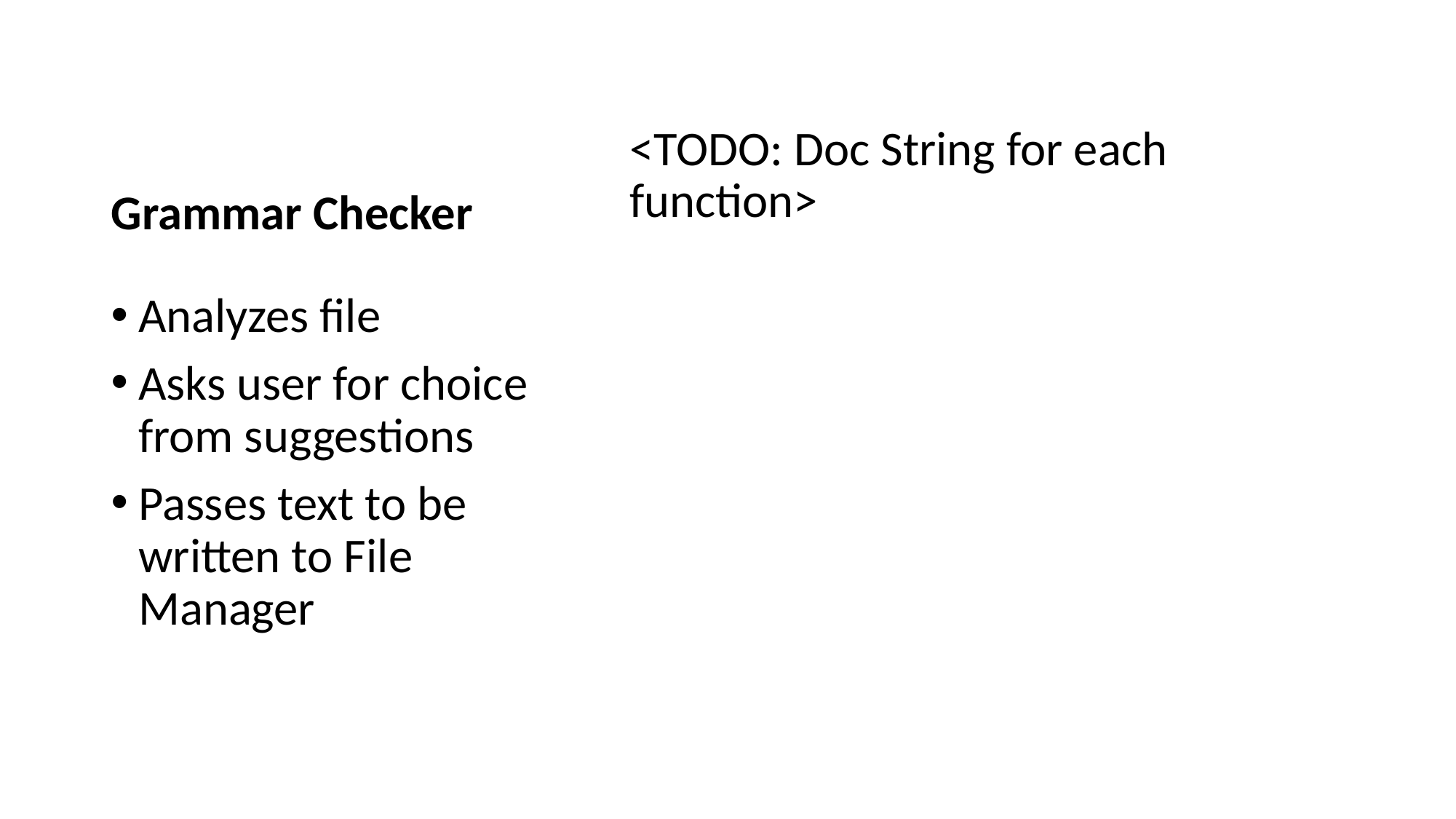

# Grammar Checker
<TODO: Doc String for each function>
Analyzes file
Asks user for choice from suggestions
Passes text to be written to File Manager